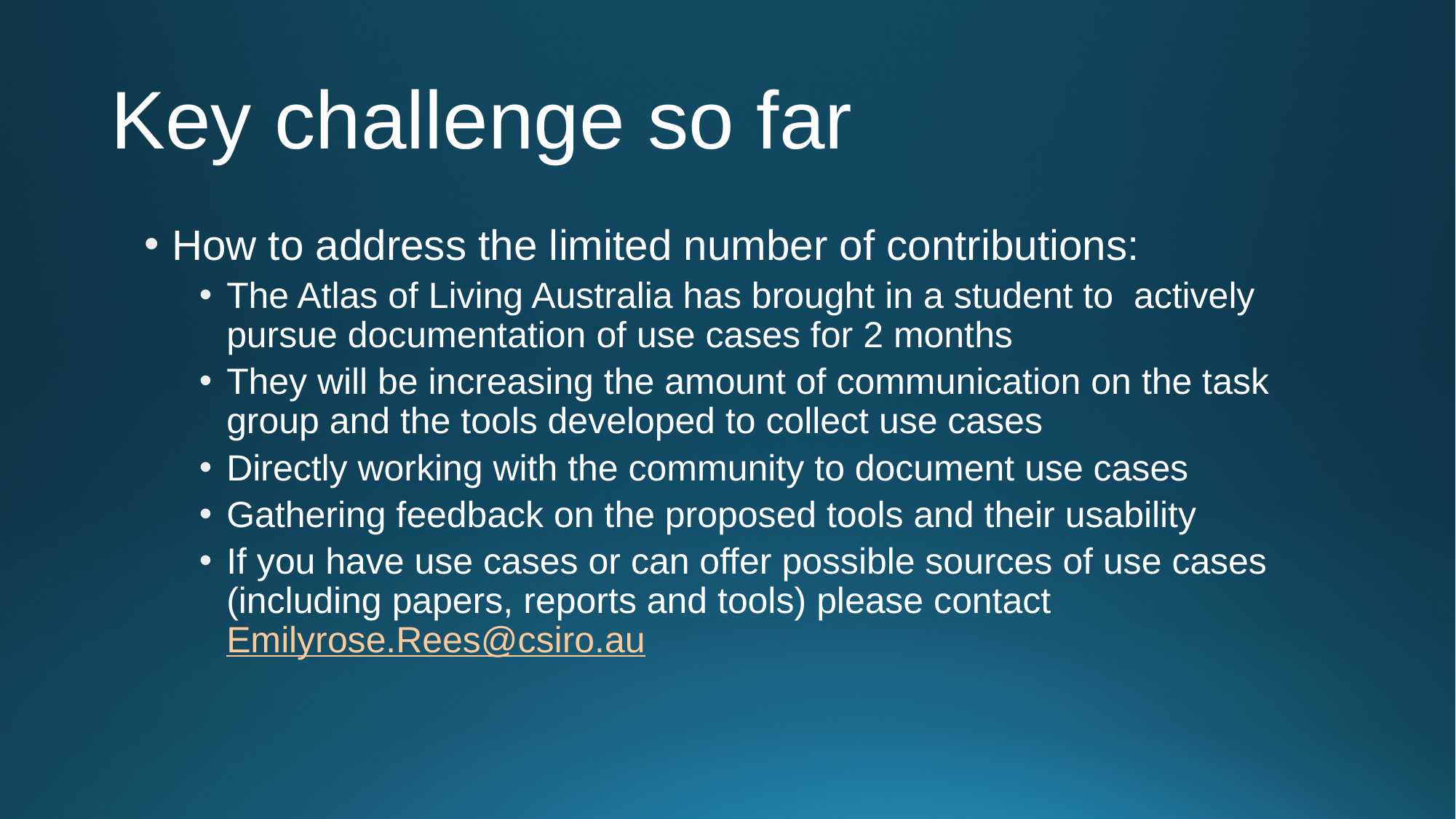

# Key challenge so far
How to address the limited number of contributions:
The Atlas of Living Australia has brought in a student to  actively pursue documentation of use cases for 2 months
They will be increasing the amount of communication on the task group and the tools developed to collect use cases
Directly working with the community to document use cases
Gathering feedback on the proposed tools and their usability
If you have use cases or can offer possible sources of use cases (including papers, reports and tools) please contact Emilyrose.Rees@csiro.au